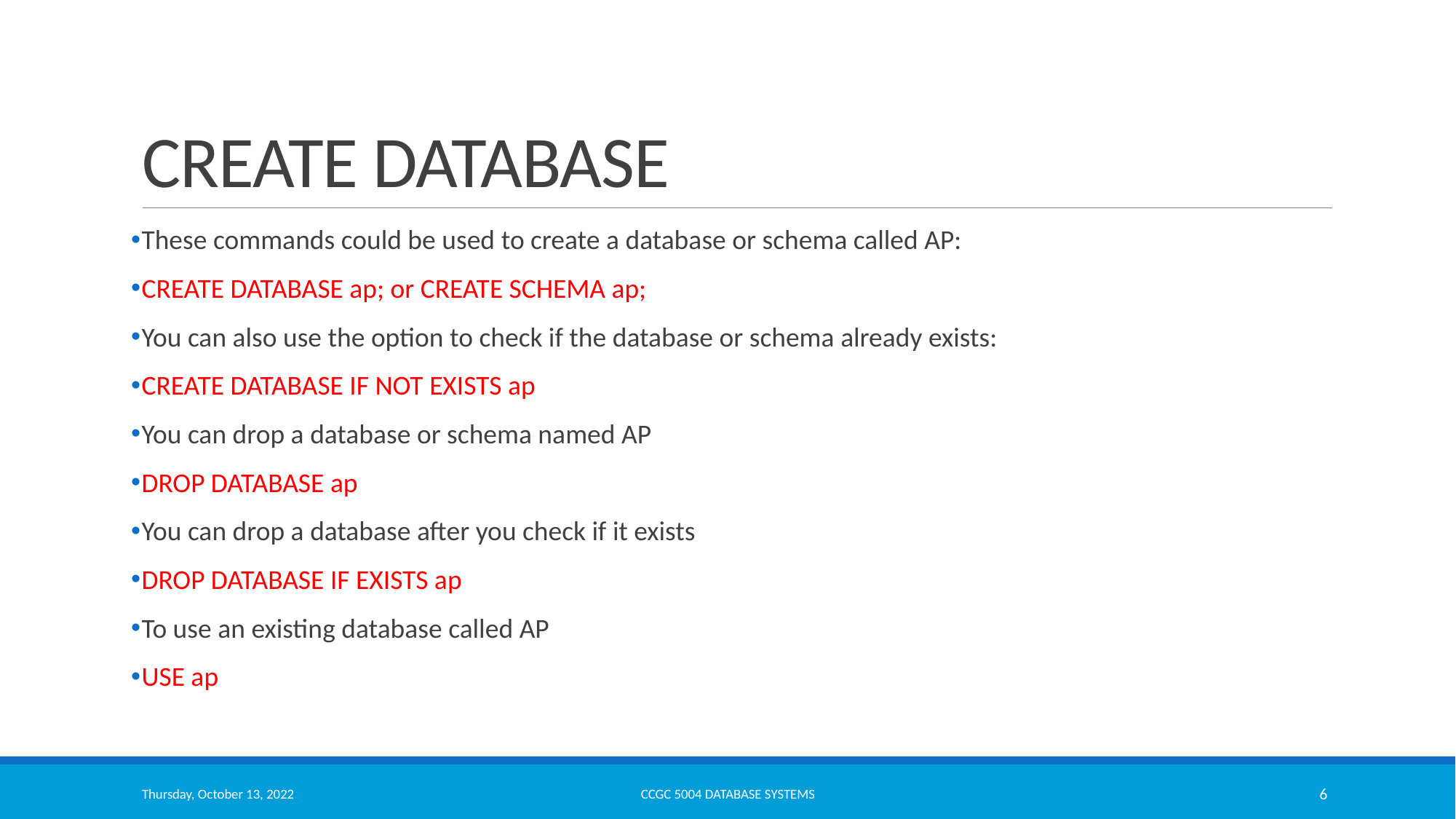

# CREATE DATABASE
These commands could be used to create a database or schema called AP:
CREATE DATABASE ap; or CREATE SCHEMA ap;
You can also use the option to check if the database or schema already exists:
CREATE DATABASE IF NOT EXISTS ap
You can drop a database or schema named AP
DROP DATABASE ap
You can drop a database after you check if it exists
DROP DATABASE IF EXISTS ap
To use an existing database called AP
USE ap
Thursday, October 13, 2022
CCGC 5004 Database Systems
6